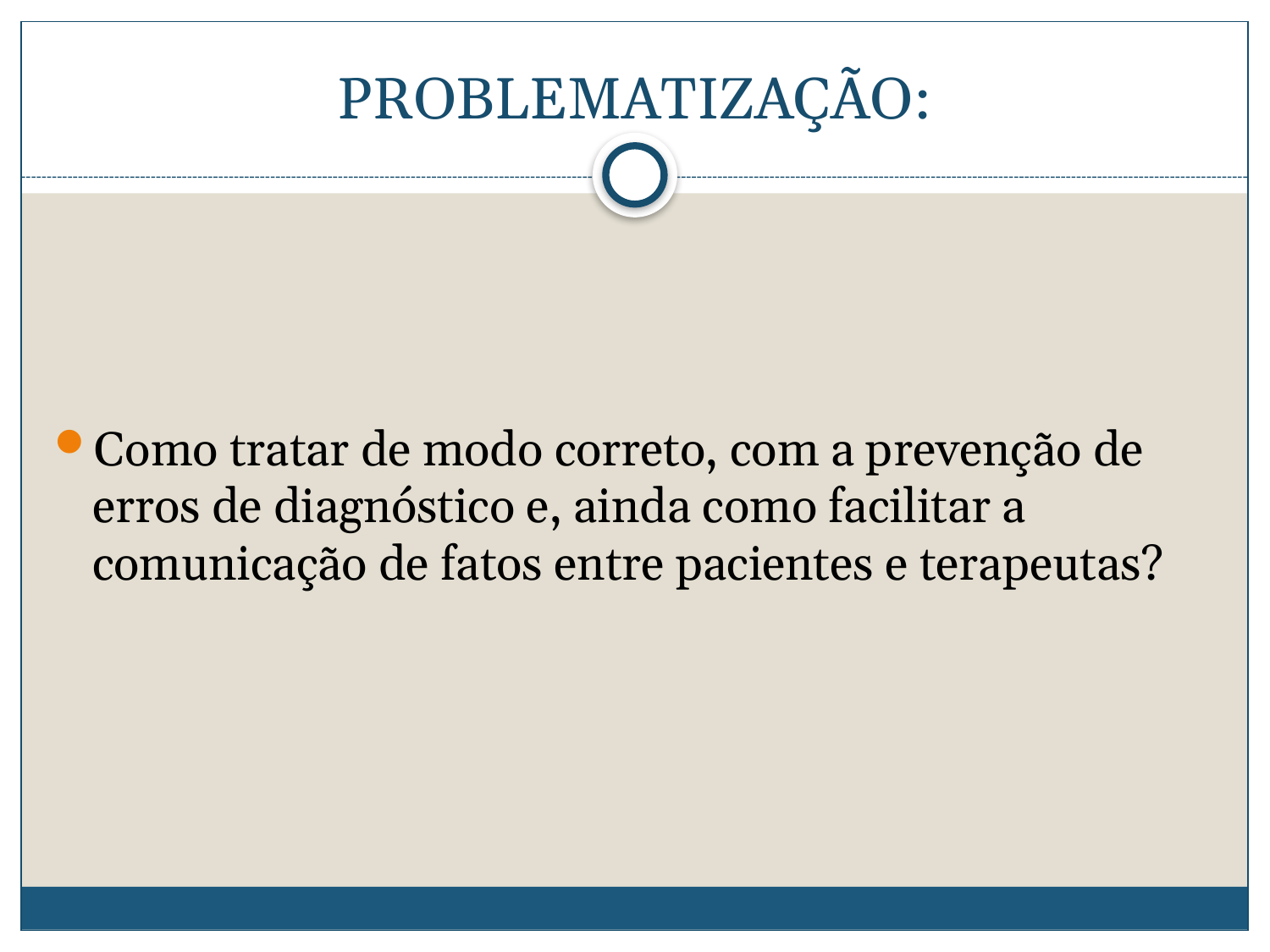

# PROBLEMATIZAÇÃO:

Como tratar de modo correto, com a prevenção de erros de diagnóstico e, ainda como facilitar a comunicação de fatos entre pacientes e terapeutas?